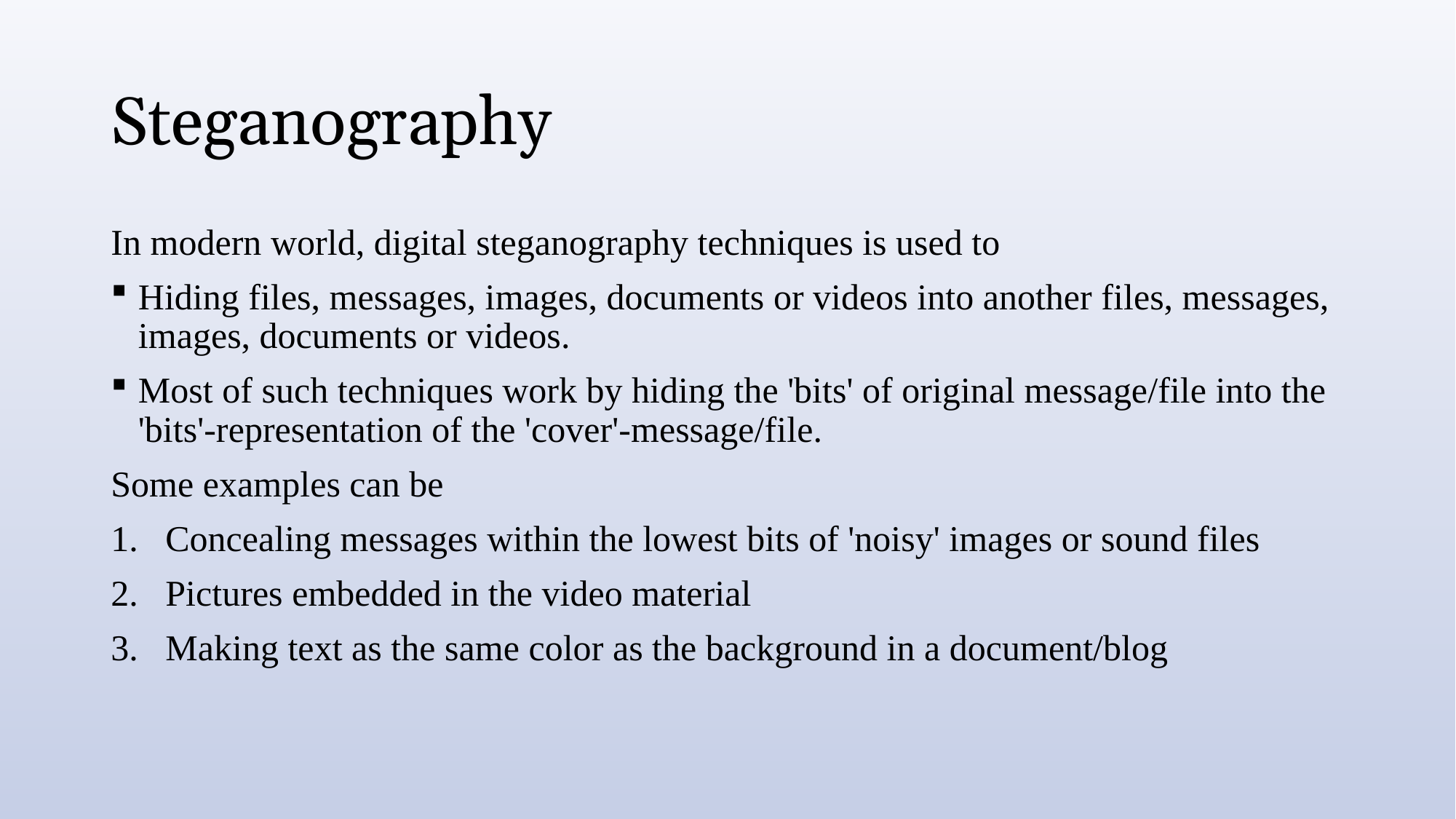

# Steganography
In modern world, digital steganography techniques is used to
Hiding files, messages, images, documents or videos into another files, messages, images, documents or videos.
Most of such techniques work by hiding the 'bits' of original message/file into the 'bits'-representation of the 'cover'-message/file.
Some examples can be
Concealing messages within the lowest bits of 'noisy' images or sound files
Pictures embedded in the video material
Making text as the same color as the background in a document/blog